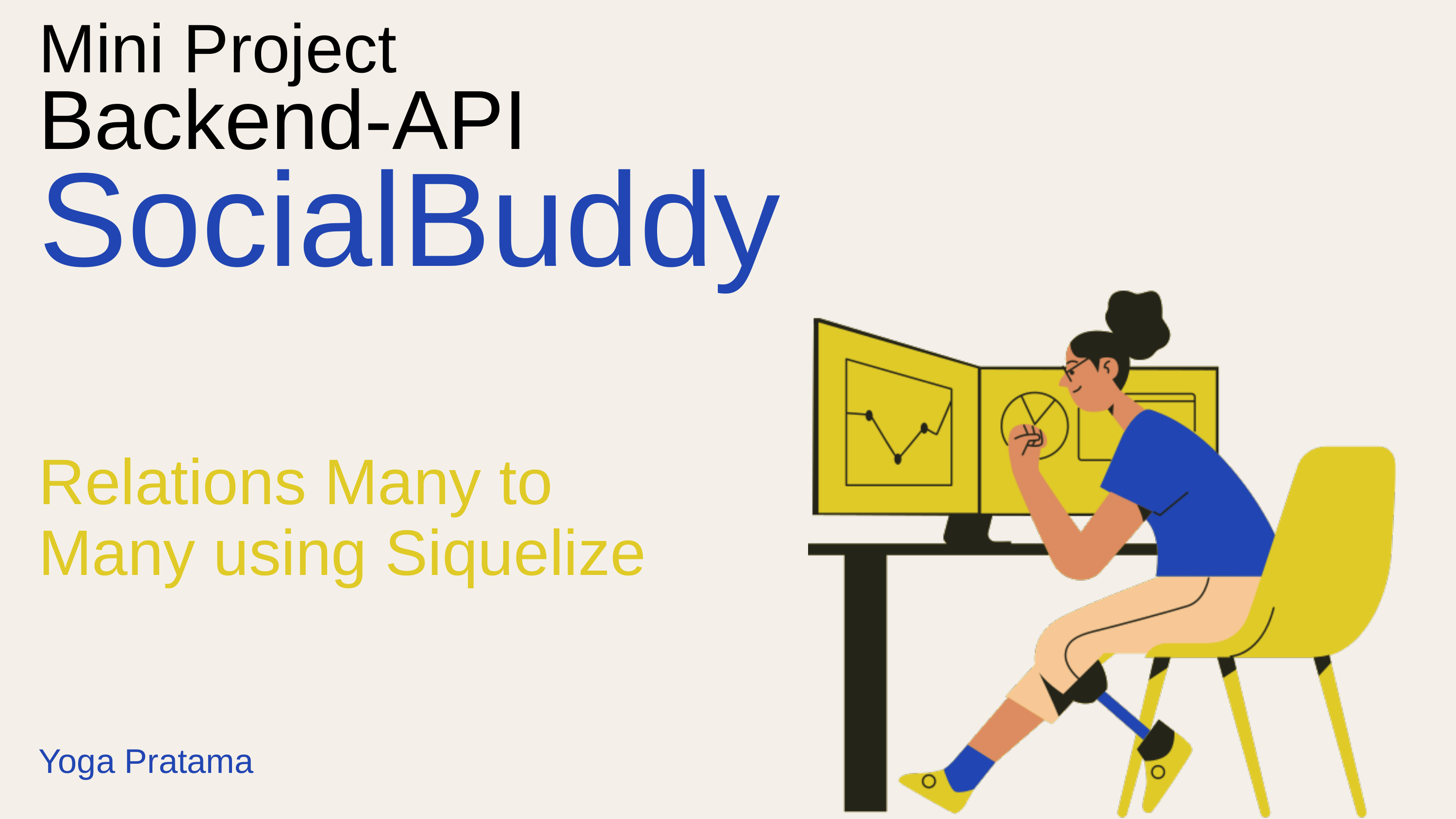

Mini Project
Backend-API
SocialBuddy

Relations Many to Many using Siquelize
Yoga Pratama